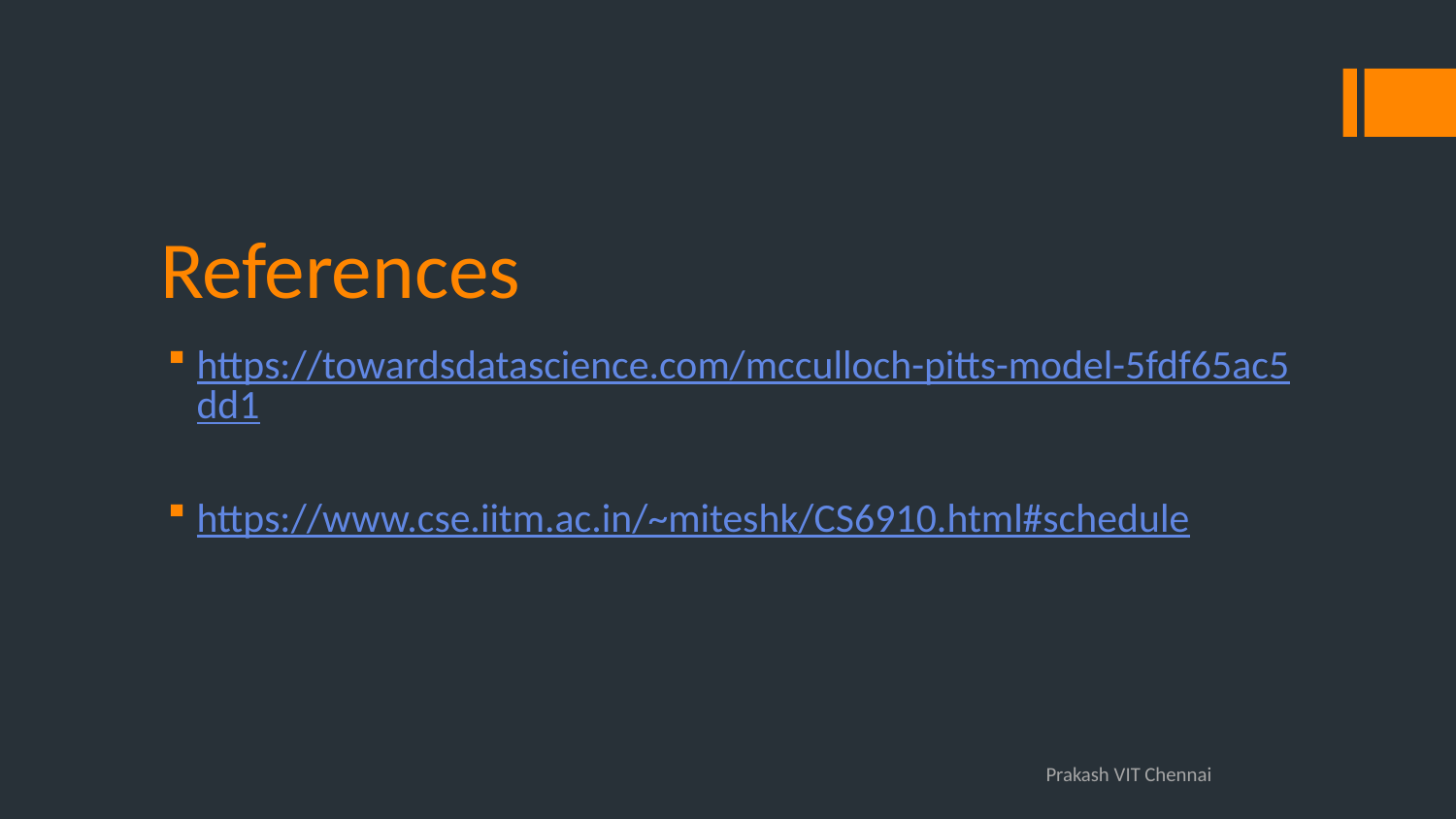

# References
https://towardsdatascience.com/mcculloch-pitts-model-5fdf65ac5dd1

https://www.cse.iitm.ac.in/~miteshk/CS6910.html#schedule

Prakash VIT Chennai